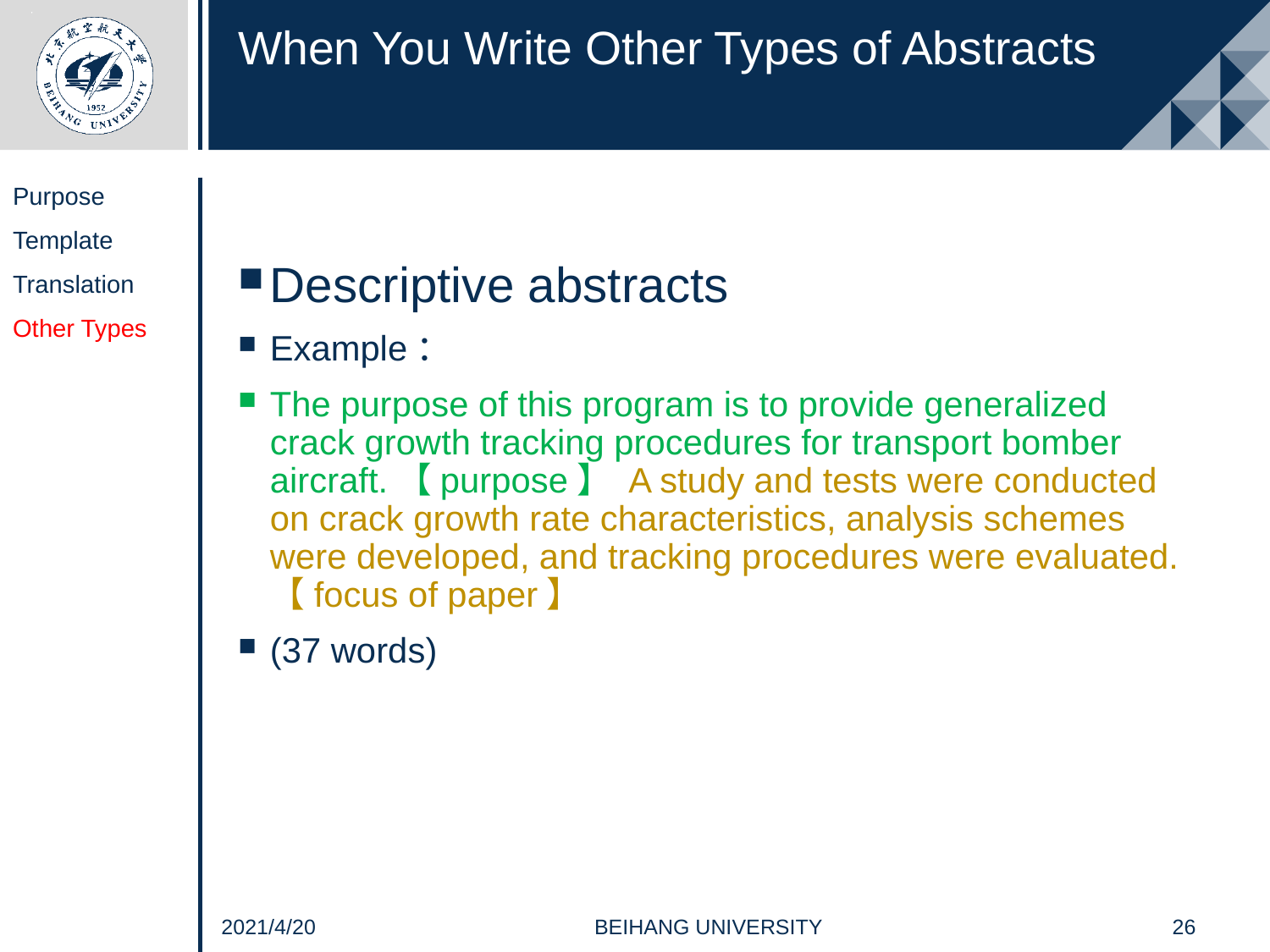

# When You Write Other Types of Abstracts

Purpose
Template
Translation
Other Types
Descriptive abstracts
Example：
The purpose of this program is to provide generalized crack growth tracking procedures for transport bomber aircraft.【purpose】 A study and tests were conducted on crack growth rate characteristics, analysis schemes were developed, and tracking procedures were evaluated.【focus of paper】
(37 words)
26
BEIHANG UNIVERSITY
2021/4/20